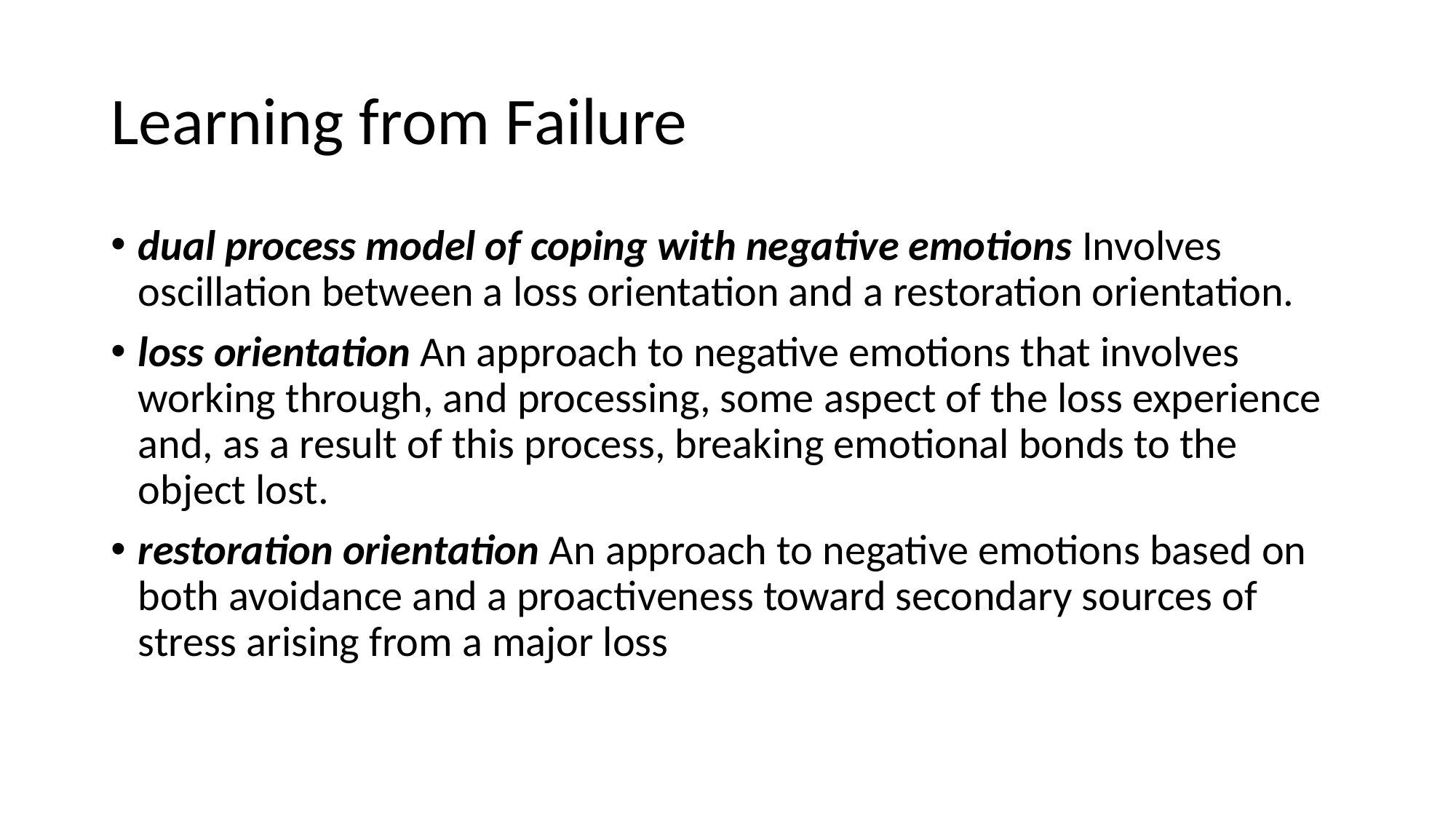

# Learning from Failure
dual process model of coping with negative emotions Involves oscillation between a loss orientation and a restoration orientation.
loss orientation An approach to negative emotions that involves working through, and processing, some aspect of the loss experience and, as a result of this process, breaking emotional bonds to the object lost.
restoration orientation An approach to negative emotions based on both avoidance and a proactiveness toward secondary sources of stress arising from a major loss